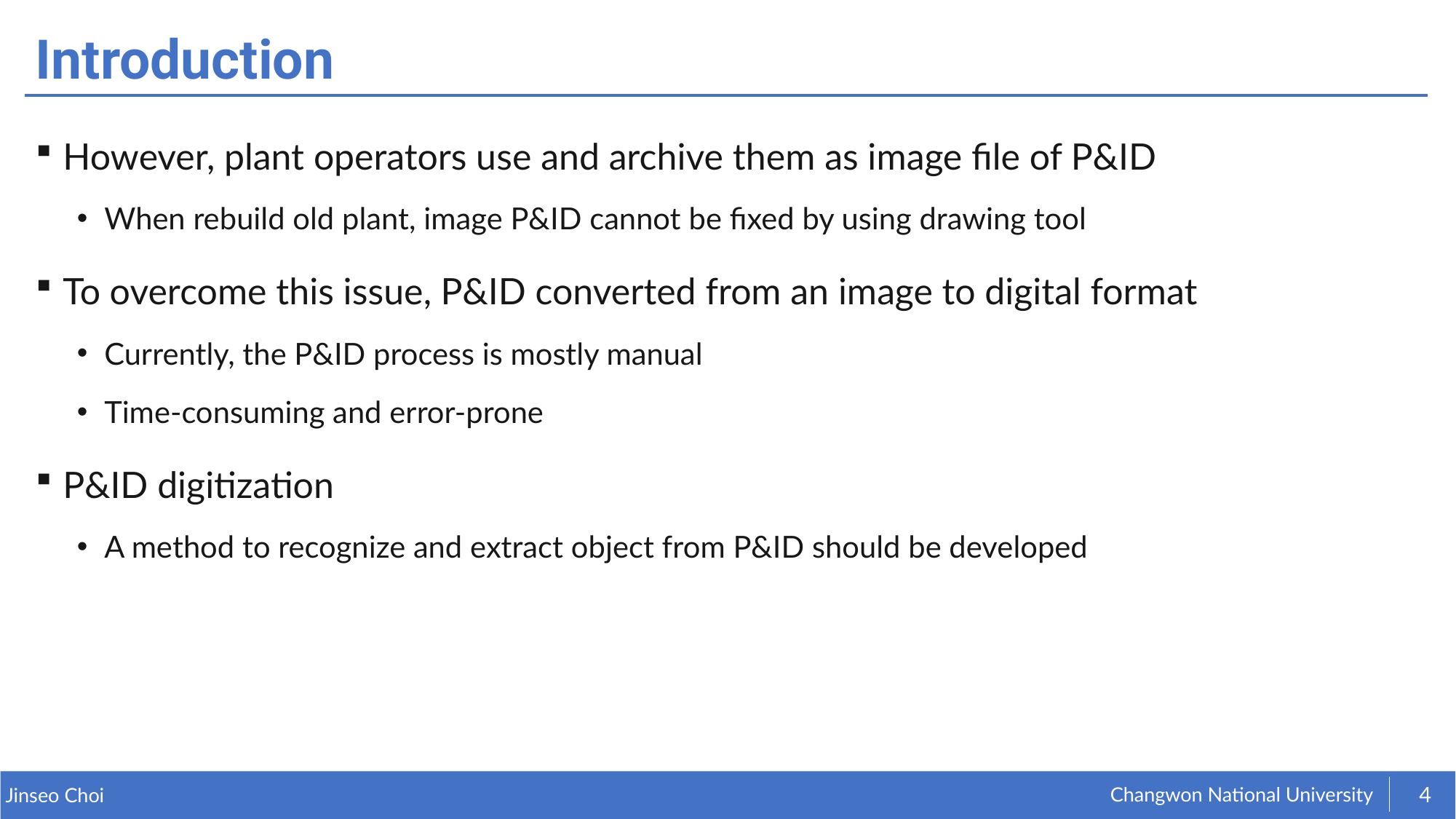

# Introduction
However, plant operators use and archive them as image file of P&ID
When rebuild old plant, image P&ID cannot be fixed by using drawing tool
To overcome this issue, P&ID converted from an image to digital format
Currently, the P&ID process is mostly manual
Time-consuming and error-prone
P&ID digitization
A method to recognize and extract object from P&ID should be developed

4